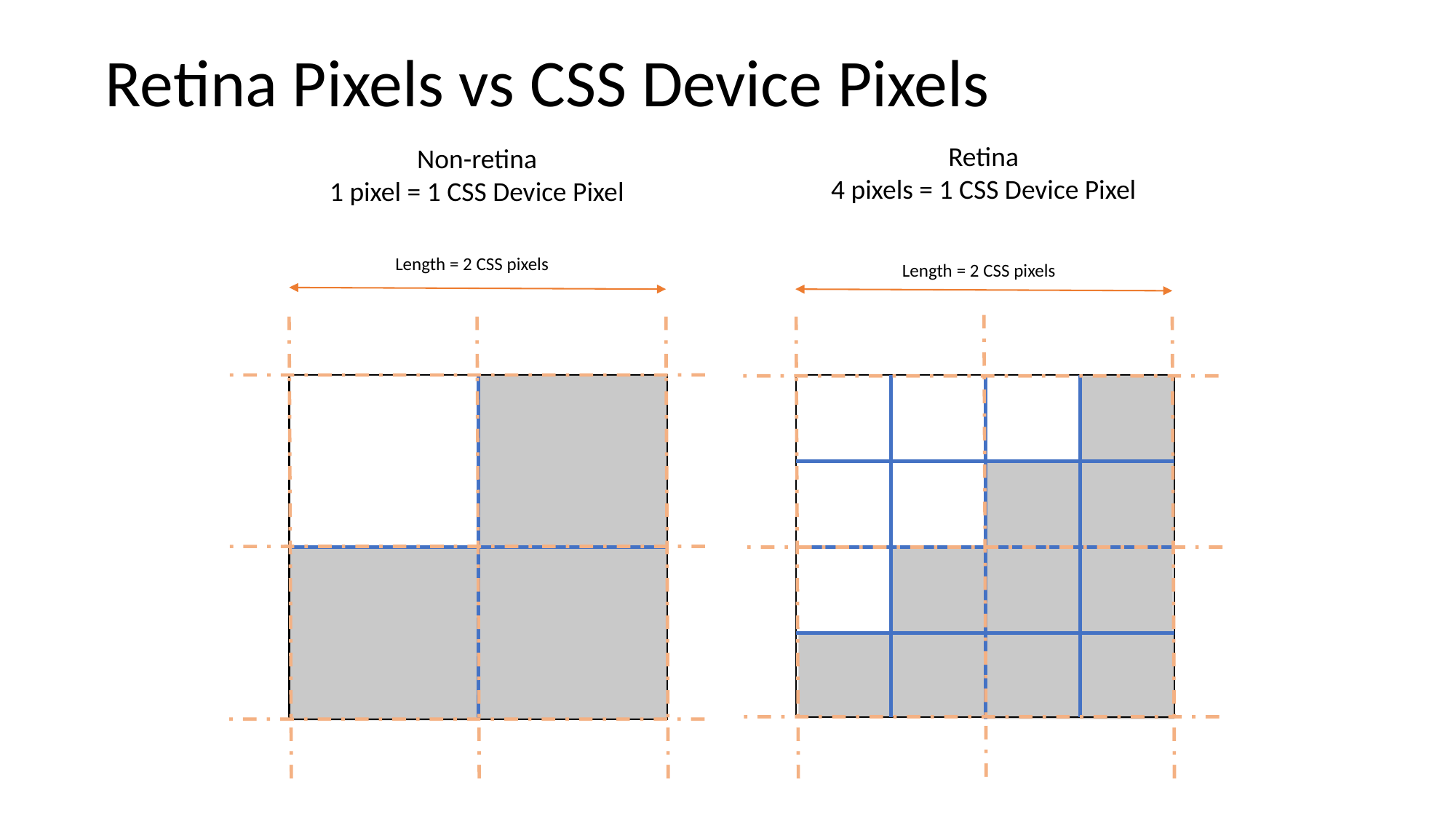

# Retina Pixels vs CSS Device Pixels
Retina
4 pixels = 1 CSS Device Pixel
Non-retina
1 pixel = 1 CSS Device Pixel
Length = 2 CSS pixels
Length = 2 CSS pixels